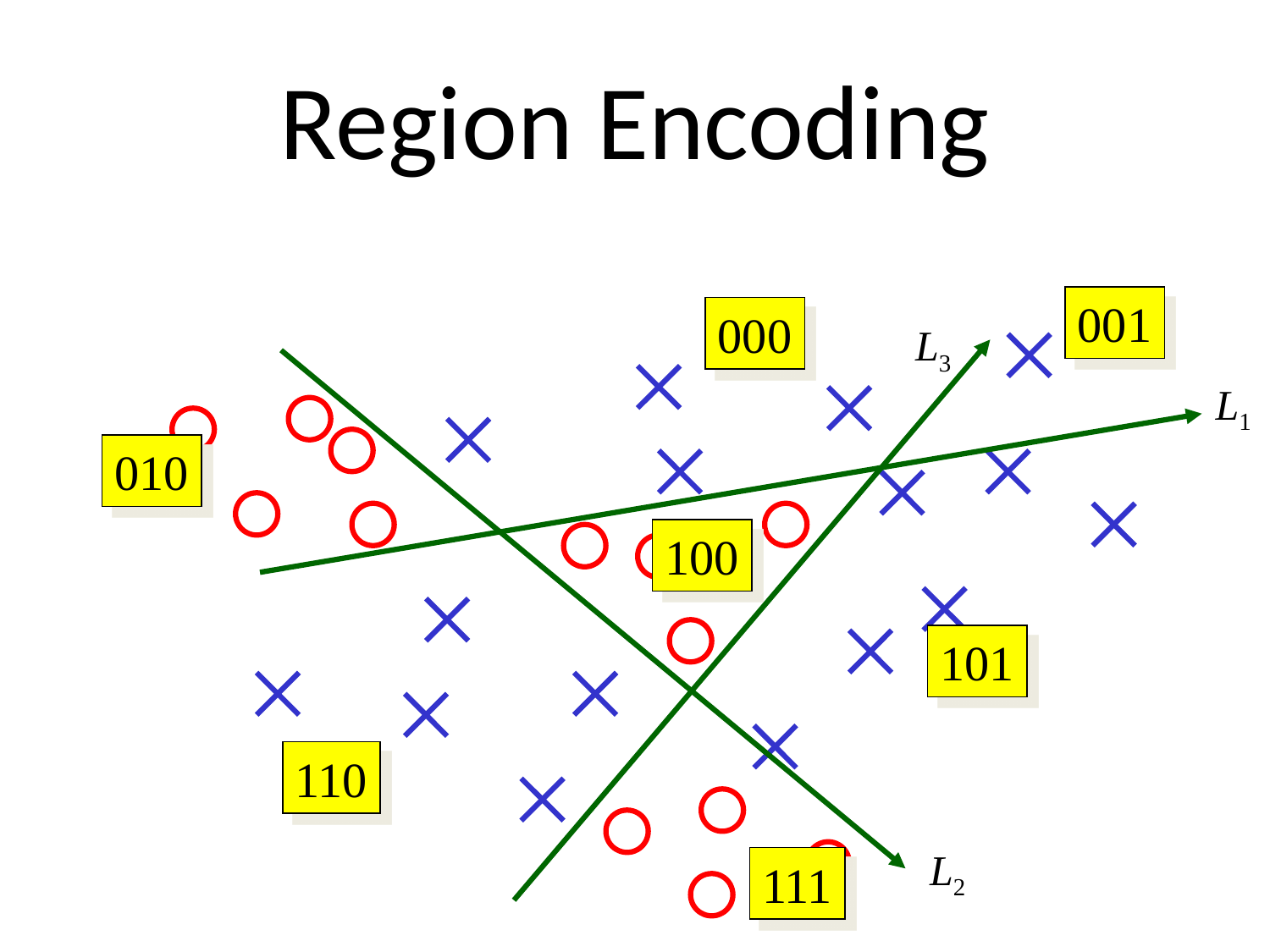

# Region Encoding
001
000
L3

L2
L1

010
100
101
110
111